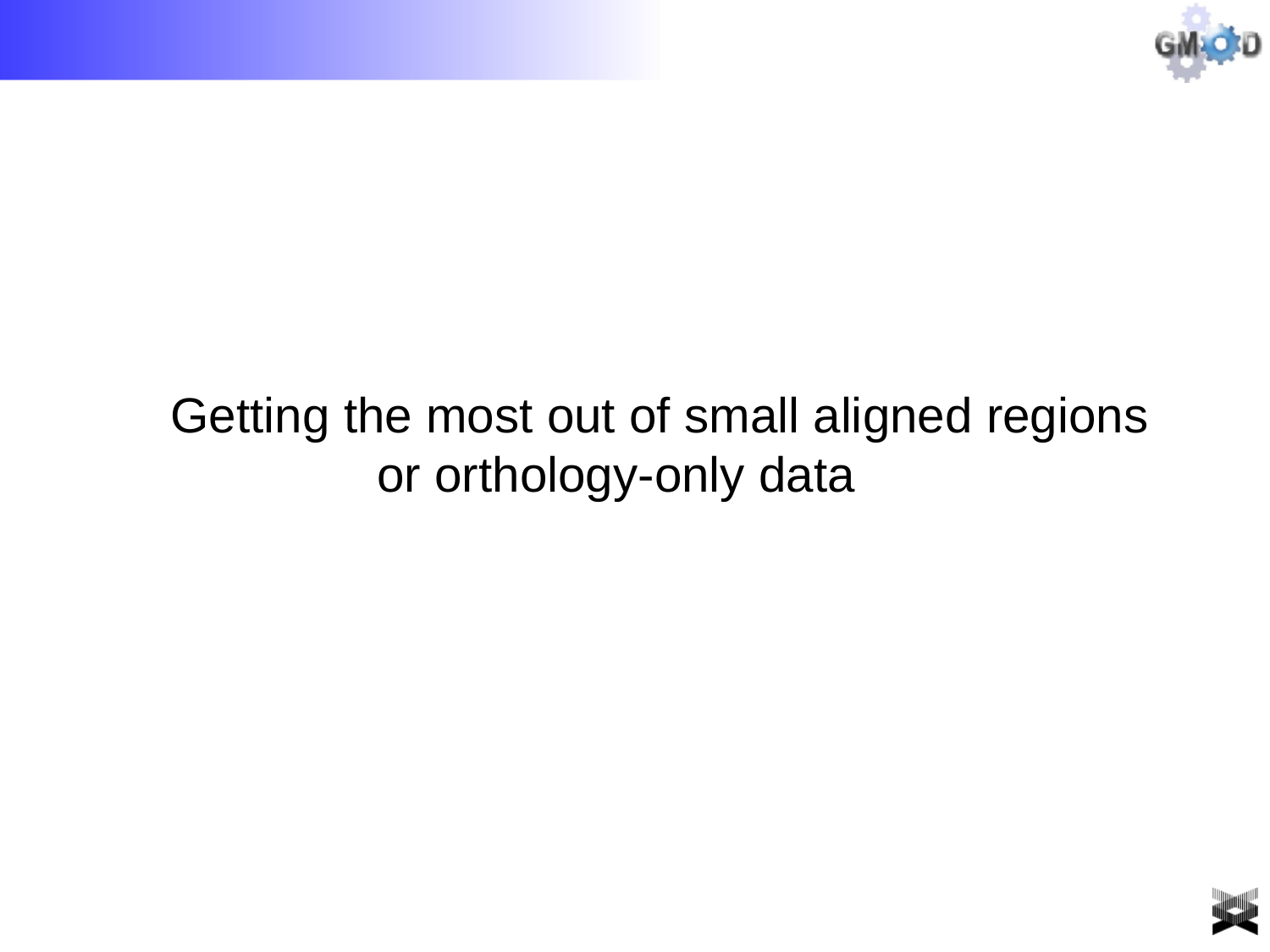

Getting the most out of small aligned regions
               or orthology-only data